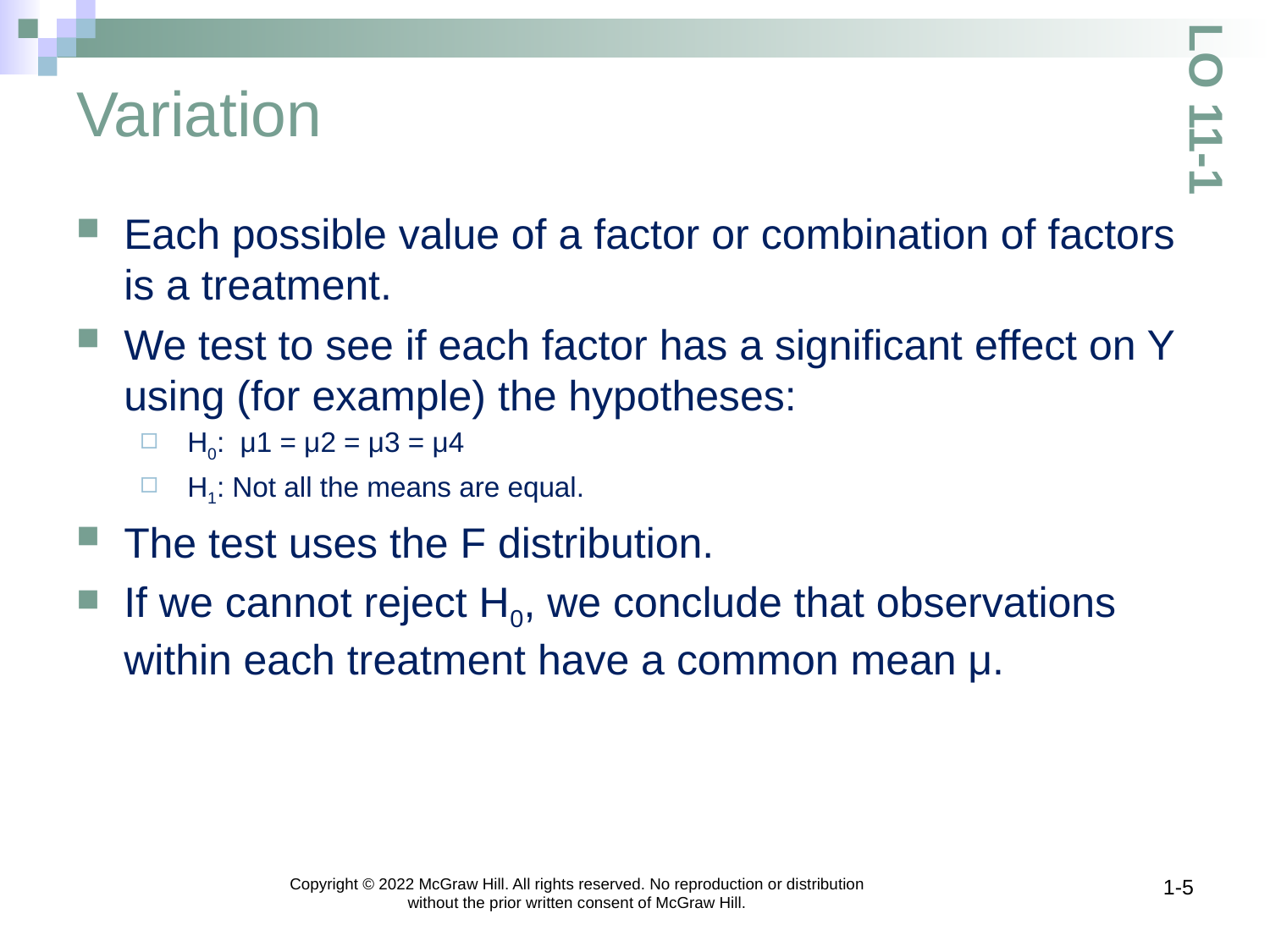

# Variation
LO 11-1
Each possible value of a factor or combination of factors is a treatment.
We test to see if each factor has a significant effect on Y using (for example) the hypotheses:
H0:  μ1 = μ2 = μ3 = μ4
H1: Not all the means are equal.
The test uses the F distribution.
If we cannot reject H0, we conclude that observations within each treatment have a common mean μ.

Copyright © 2022 McGraw Hill. All rights reserved. No reproduction or distribution without the prior written consent of McGraw Hill.
1-5